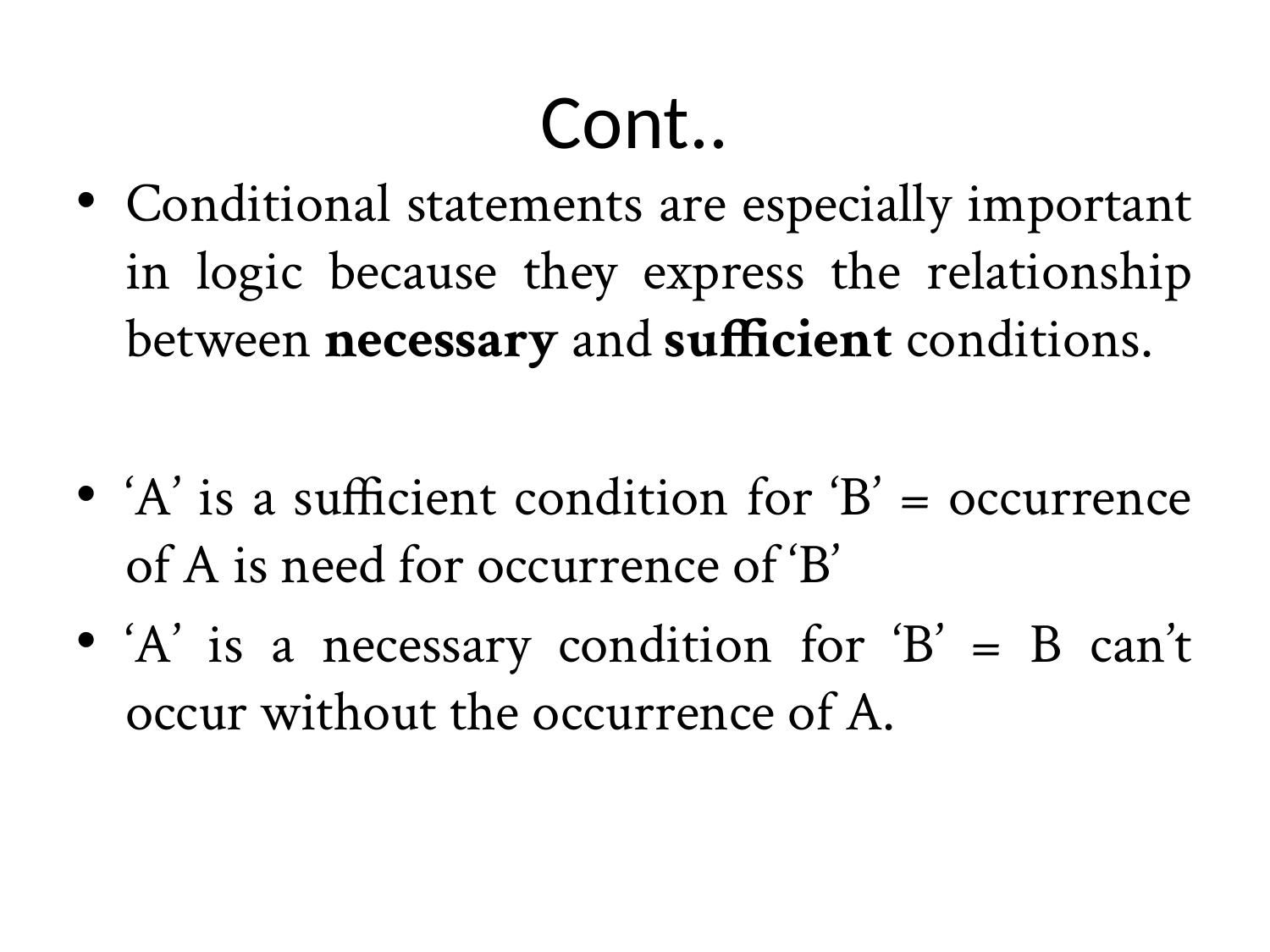

# Cont..
Conditional statements are especially important in logic because they express the relationship between necessary and sufficient conditions.

‘A’ is a sufficient condition for ‘B’ = occurrence of A is need for occurrence of ‘B’
‘A’ is a necessary condition for ‘B’ = B can’t occur without the occurrence of A.